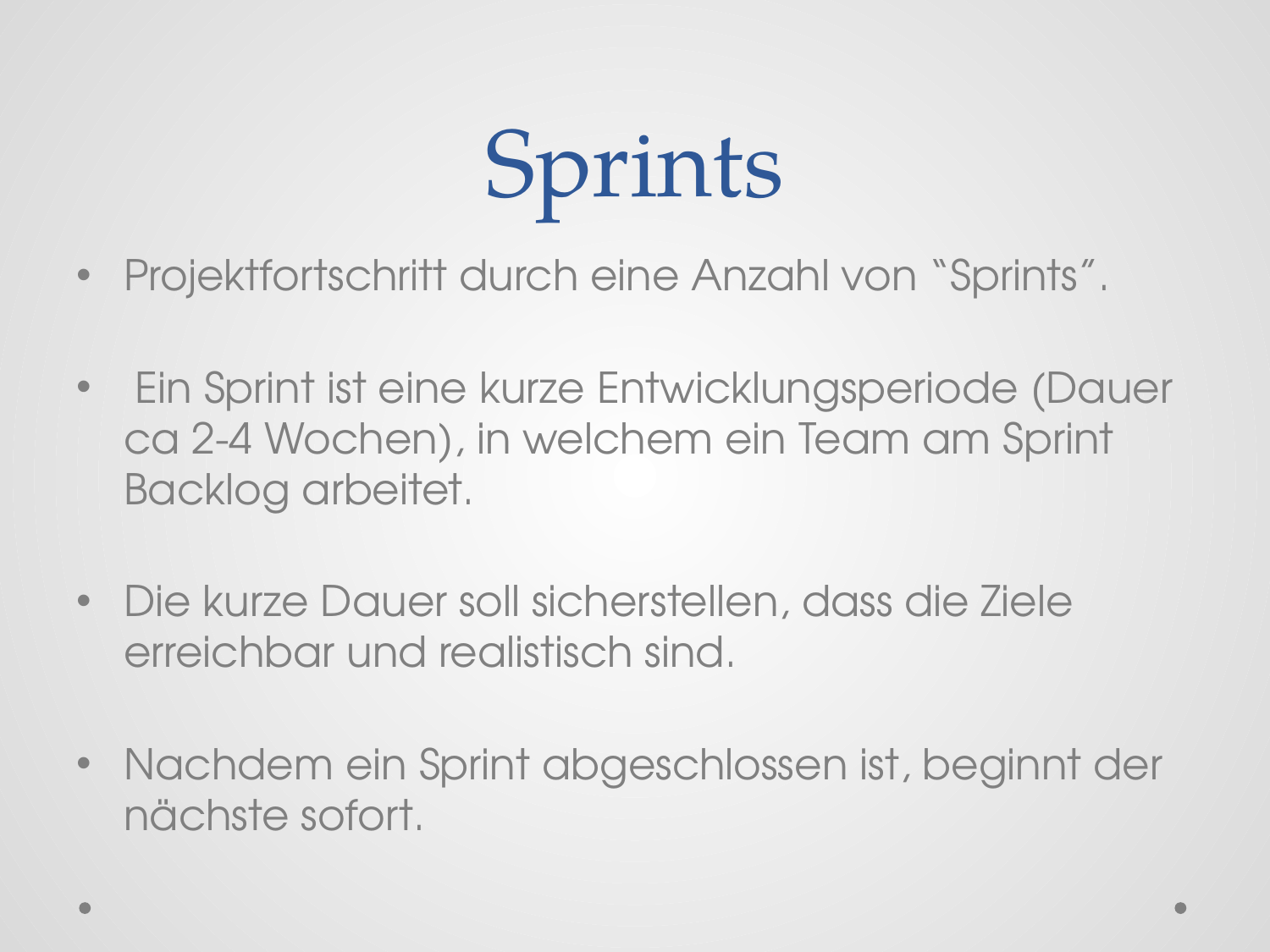

# Sprints
Projektfortschritt durch eine Anzahl von “Sprints”.
 Ein Sprint ist eine kurze Entwicklungsperiode (Dauer ca 2-4 Wochen), in welchem ein Team am Sprint Backlog arbeitet.
Die kurze Dauer soll sicherstellen, dass die Ziele erreichbar und realistisch sind.
Nachdem ein Sprint abgeschlossen ist, beginnt der nächste sofort.